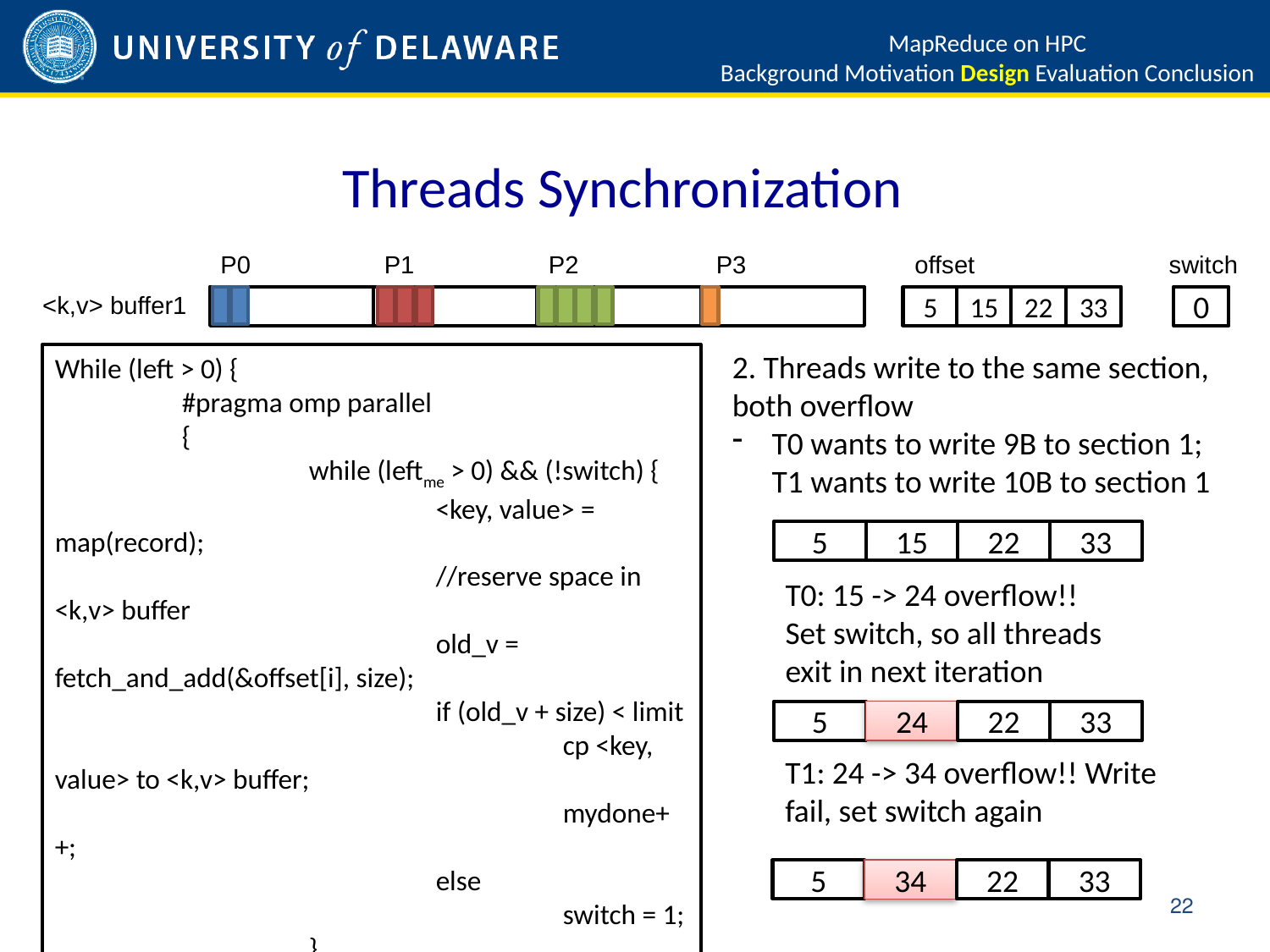

MapReduce on HPC
Background Motivation Design Evaluation Conclusion
# Threads Synchronization
P0
P1
P2
P3
offset
switch

5
15
22
33
0
<k,v> buffer1
2. Threads write to the same section, both overflow
T0 wants to write 9B to section 1; T1 wants to write 10B to section 1
While (left > 0) {
	#pragma omp parallel
	{
		while (leftme > 0) && (!switch) {
			<key, value> = map(record);
			//reserve space in <k,v> buffer
			old_v = fetch_and_add(&offset[i], size);
			if (old_v + size) < limit
				cp <key, value> to <k,v> buffer;
				mydone++;
			else
				switch = 1;
		}
		#pragma omp atomic
		left -= mydone;
	}
}
5
15
22
33
T0: 15 -> 24 overflow!!
Set switch, so all threads exit in next iteration
5
24
22
33
T1: 24 -> 34 overflow!! Write fail, set switch again
5
34
22
33
22